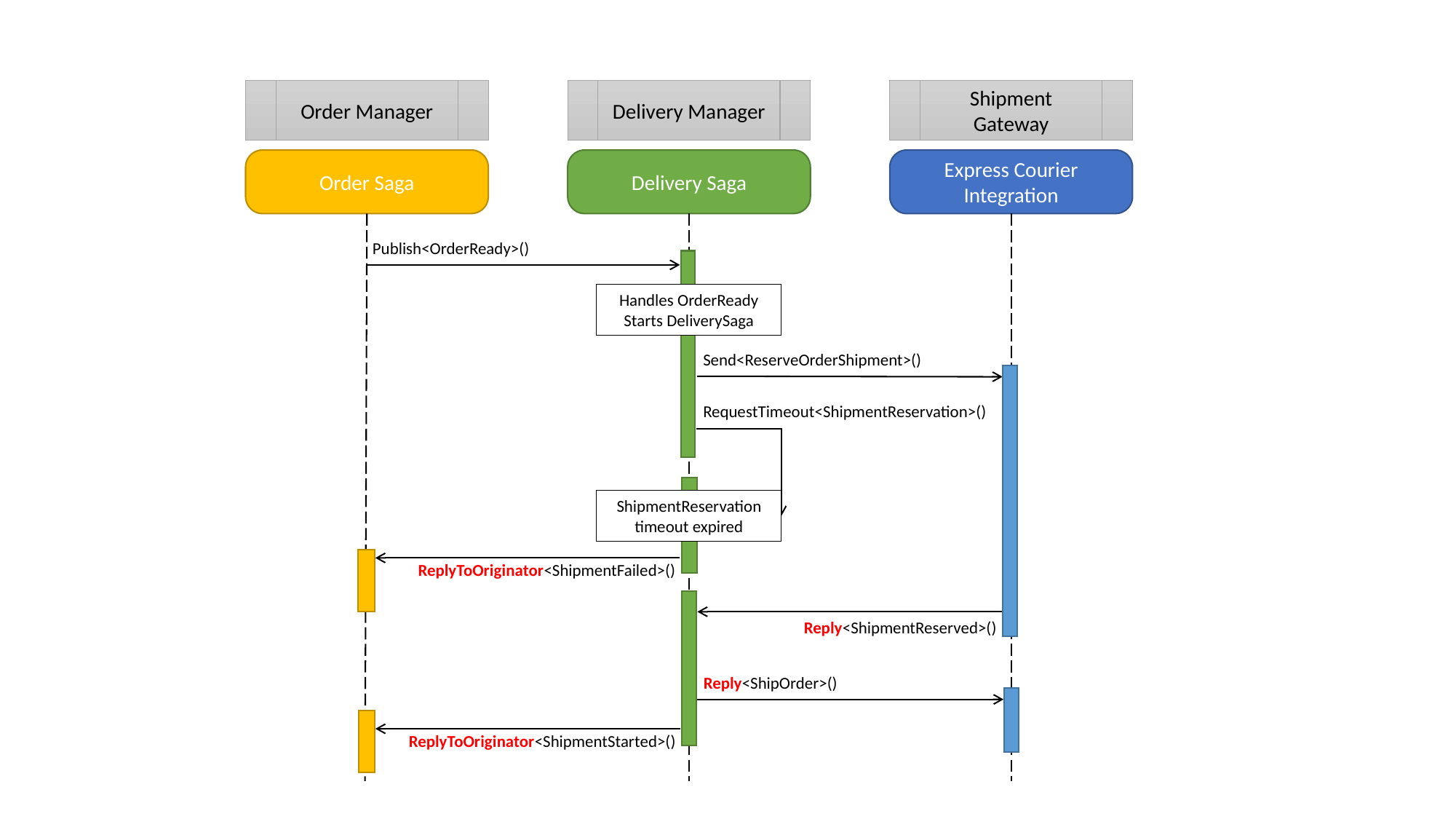

Shipment Gateway
Order Manager
Delivery Manager
Express Courier Integration
Delivery Saga
Order Saga
Publish<OrderReady>()

Handles OrderReady
Starts DeliverySaga
Send<ReserveOrderShipment>()

RequestTimeout<ShipmentReservation>()

ShipmentReservation timeout expired

ReplyToOriginator<ShipmentFailed>()

Reply<ShipmentReserved>()
Reply<ShipOrder>()

ReplyToOriginator<ShipmentStarted>()